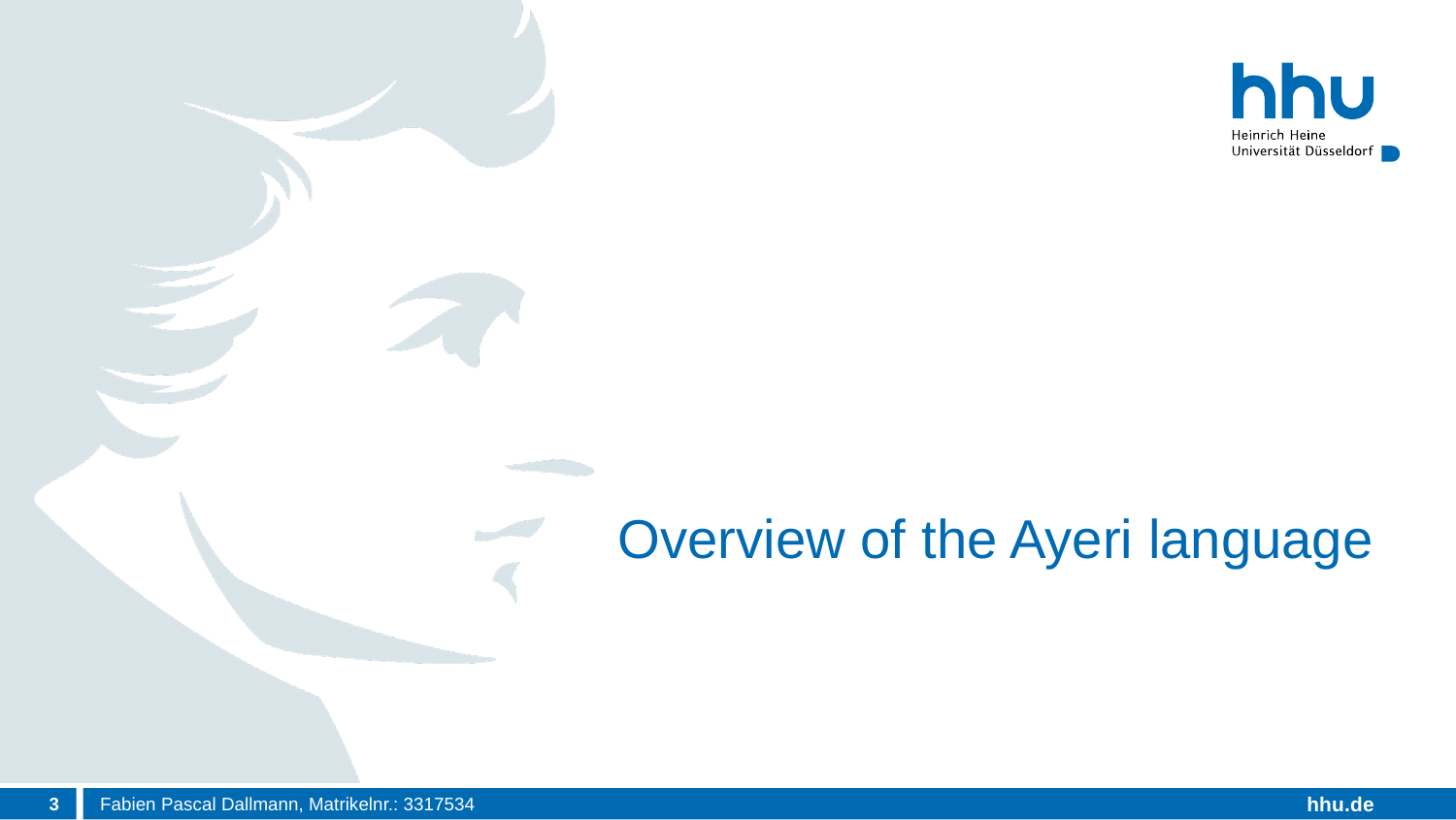

# Overview of the Ayeri language
3
Fabien Pascal Dallmann, Matrikelnr.: 3317534